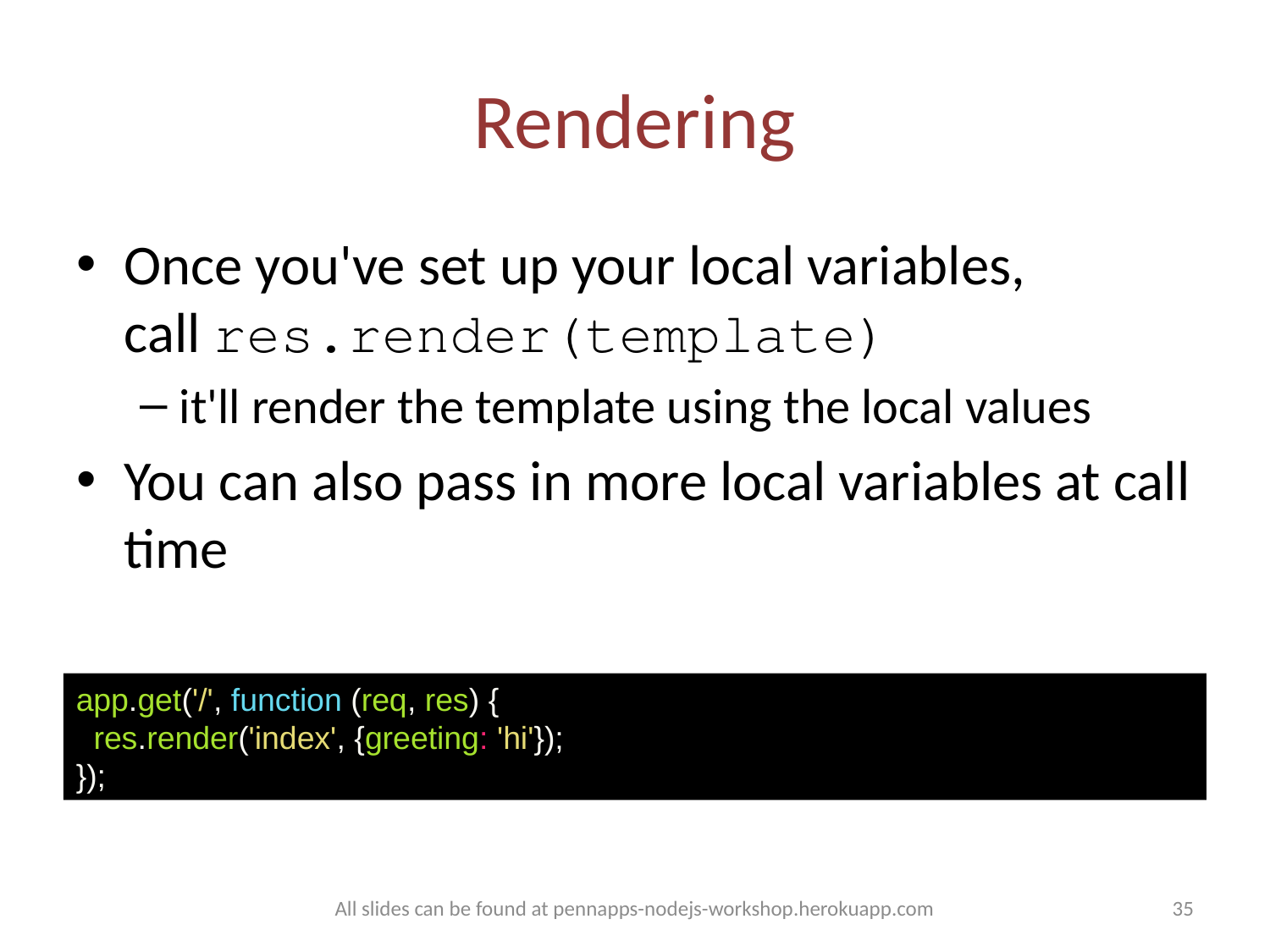

# Rendering
Once you've set up your local variables, call res.render(template)
it'll render the template using the local values
You can also pass in more local variables at call time
app.get('/', function (req, res) {
  res.render('index', {greeting: 'hi'});
});
All slides can be found at pennapps-nodejs-workshop.herokuapp.com
35